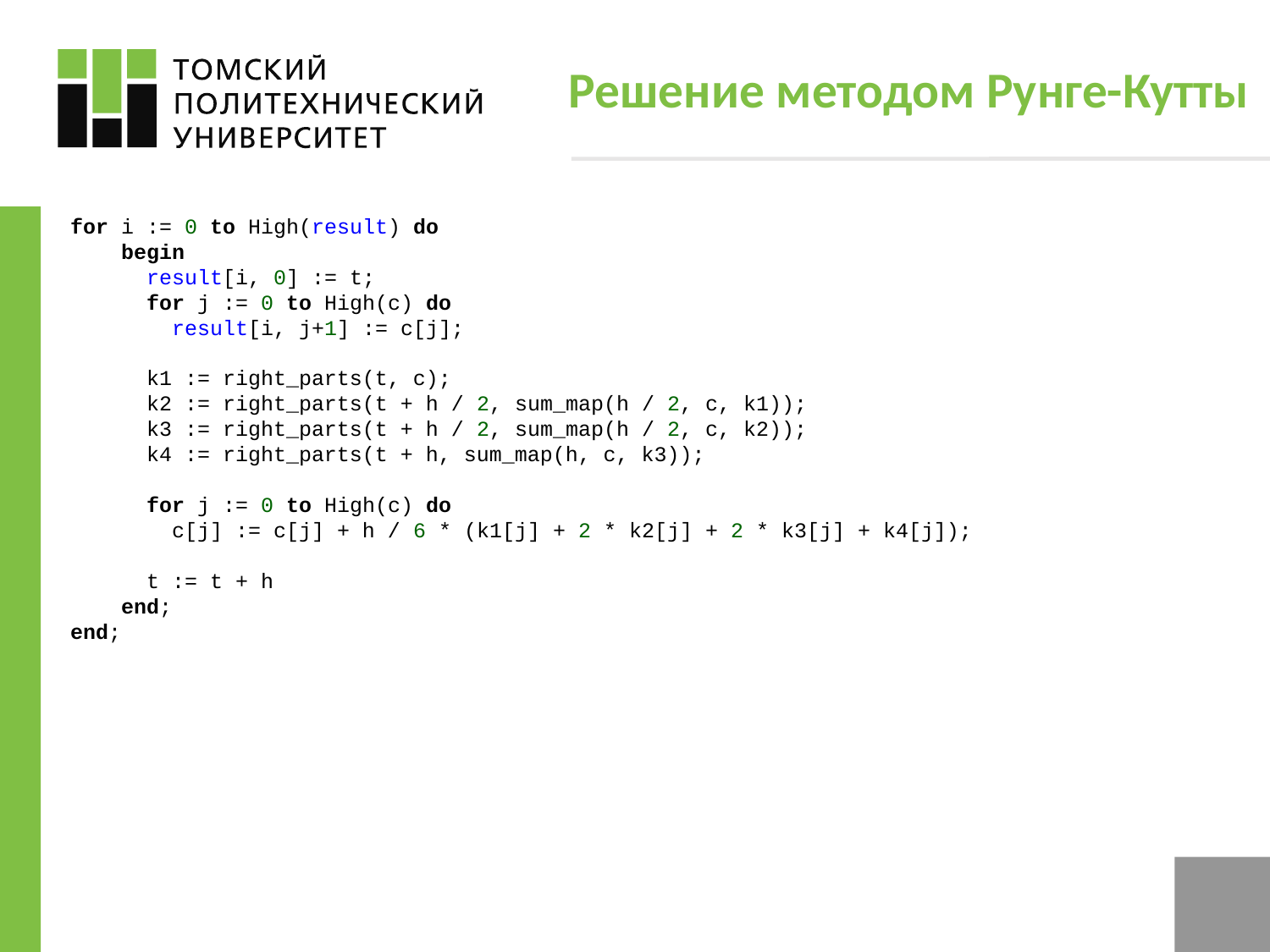

# Решение методом Рунге-Кутты

for i := 0 to High(result) do
    begin
      result[i, 0] := t;
      for j := 0 to High(c) do
        result[i, j+1] := c[j];

      k1 := right_parts(t, c);
      k2 := right_parts(t + h / 2, sum_map(h / 2, c, k1));
      k3 := right_parts(t + h / 2, sum_map(h / 2, c, k2));
      k4 := right_parts(t + h, sum_map(h, c, k3));

      for j := 0 to High(c) do
        c[j] := c[j] + h / 6 * (k1[j] + 2 * k2[j] + 2 * k3[j] + k4[j]);

      t := t + h
    end;
end;

9